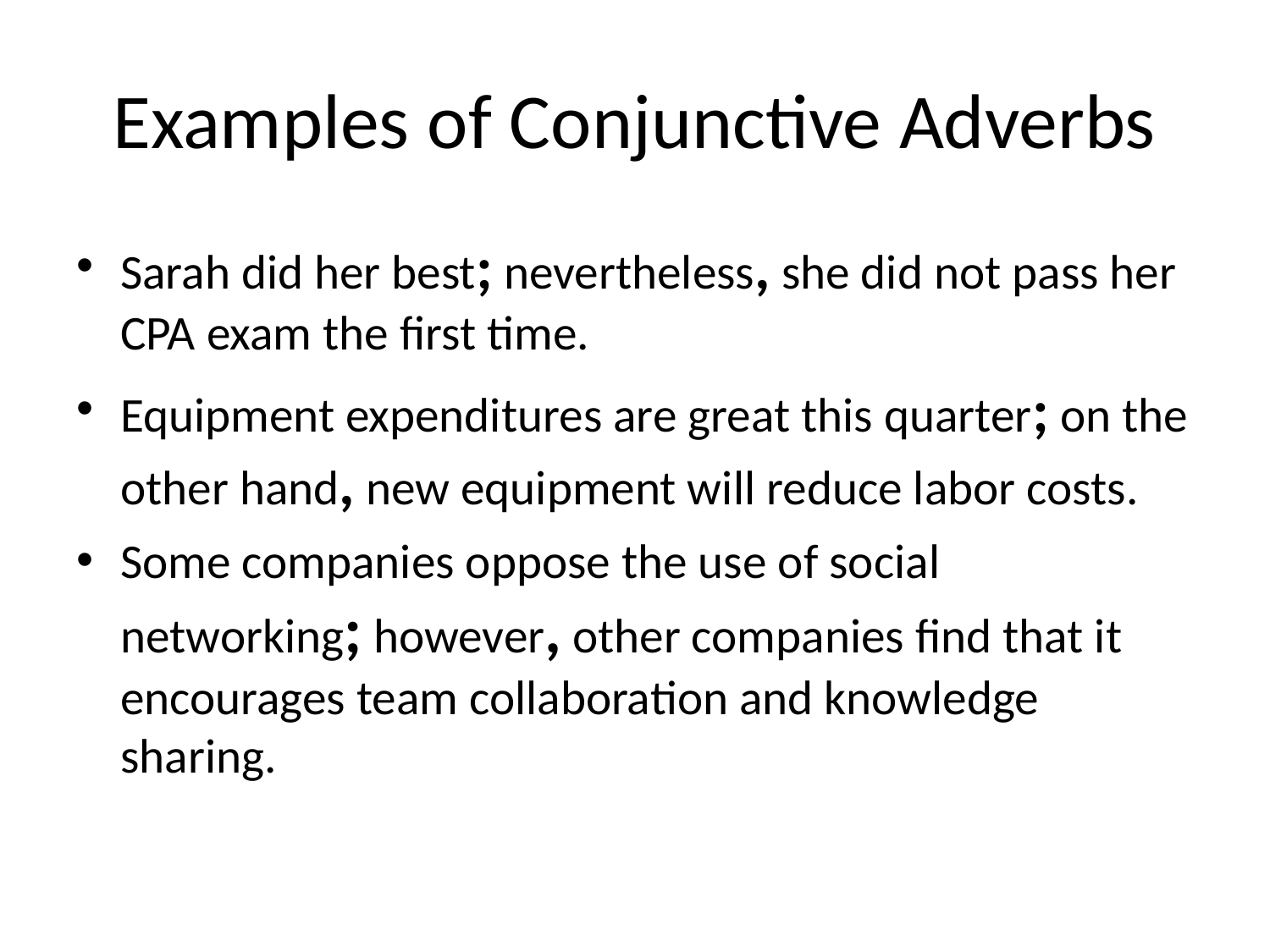

# Examples of Conjunctive Adverbs
Sarah did her best; nevertheless, she did not pass her CPA exam the first time.
Equipment expenditures are great this quarter; on the other hand, new equipment will reduce labor costs.
Some companies oppose the use of social networking; however, other companies find that it encourages team collaboration and knowledge sharing.